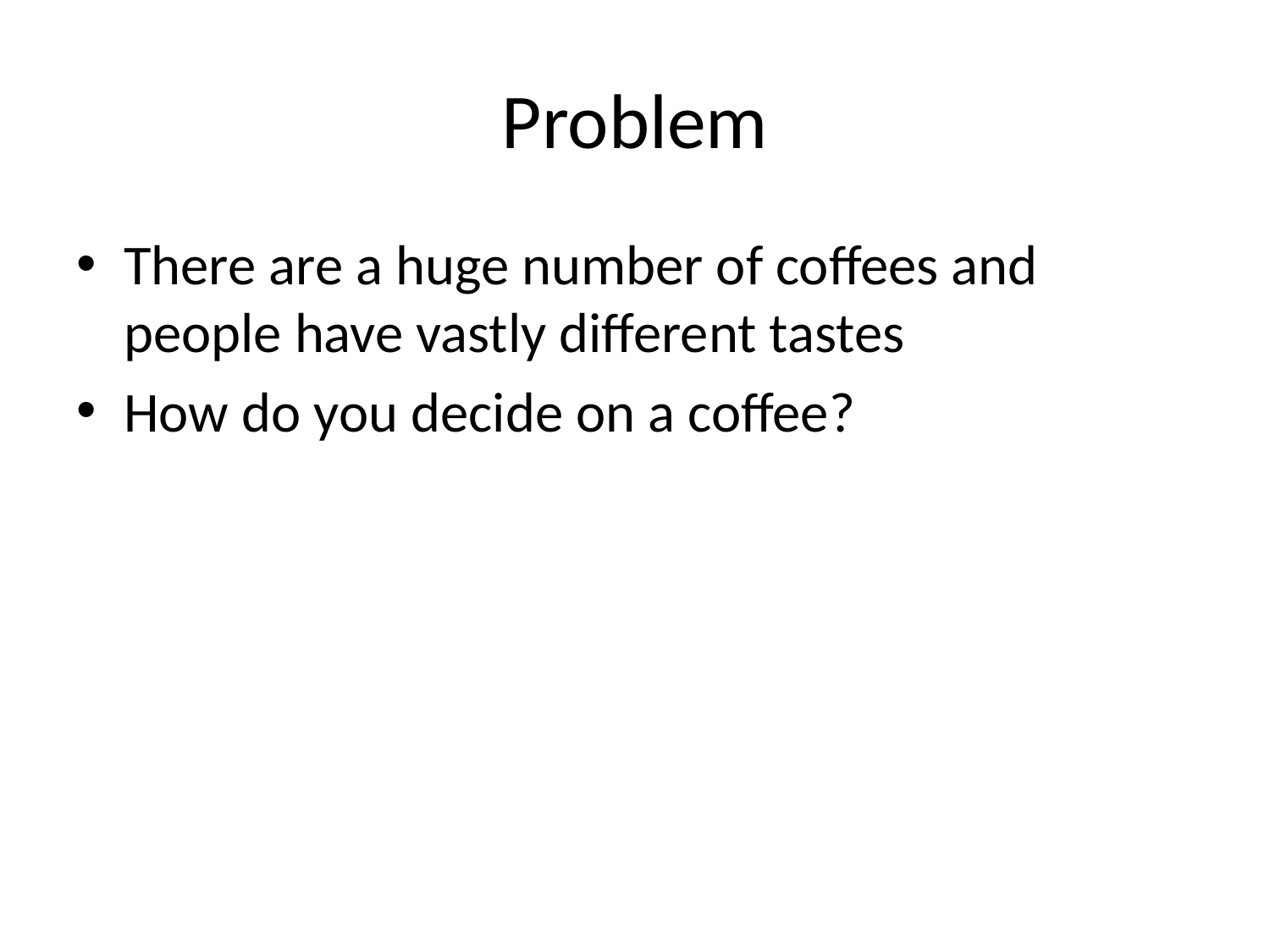

# Problem
There are a huge number of coffees and people have vastly different tastes
How do you decide on a coffee?